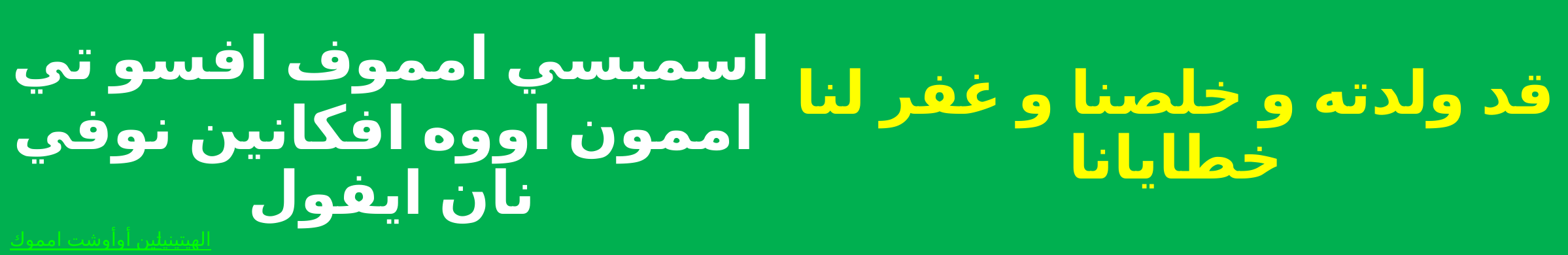

اسميسي امموف افسو تي
 اممون اووه افكانين نوفي نان ايفول
قد ولدته و خلصنا و غفر لنا خطايانا
تين أوأوشت امموك
الهيتينيات